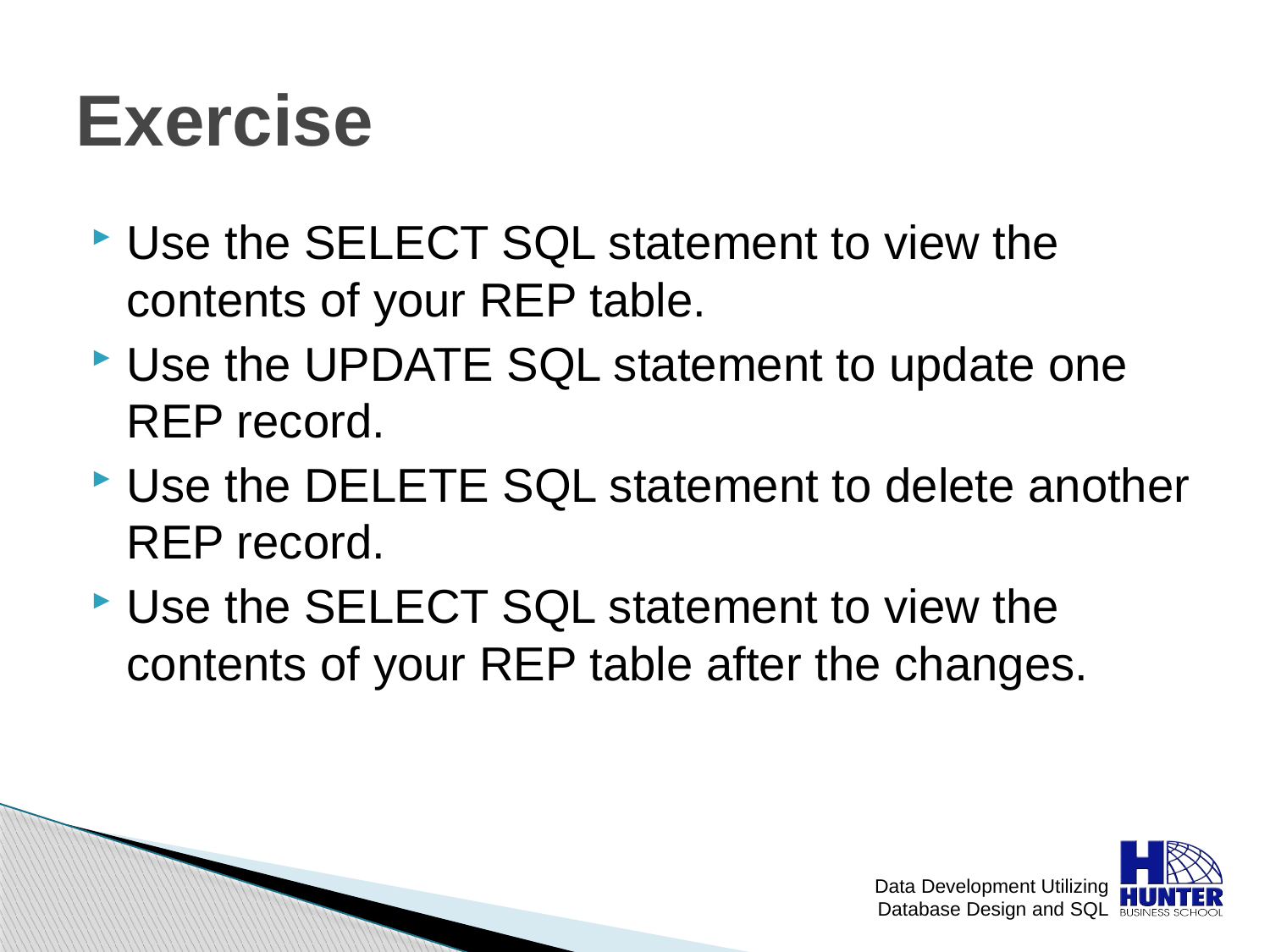

# Exercise
Use the SELECT SQL statement to view the contents of your REP table.
Use the UPDATE SQL statement to update one REP record.
Use the DELETE SQL statement to delete another REP record.
Use the SELECT SQL statement to view the contents of your REP table after the changes.